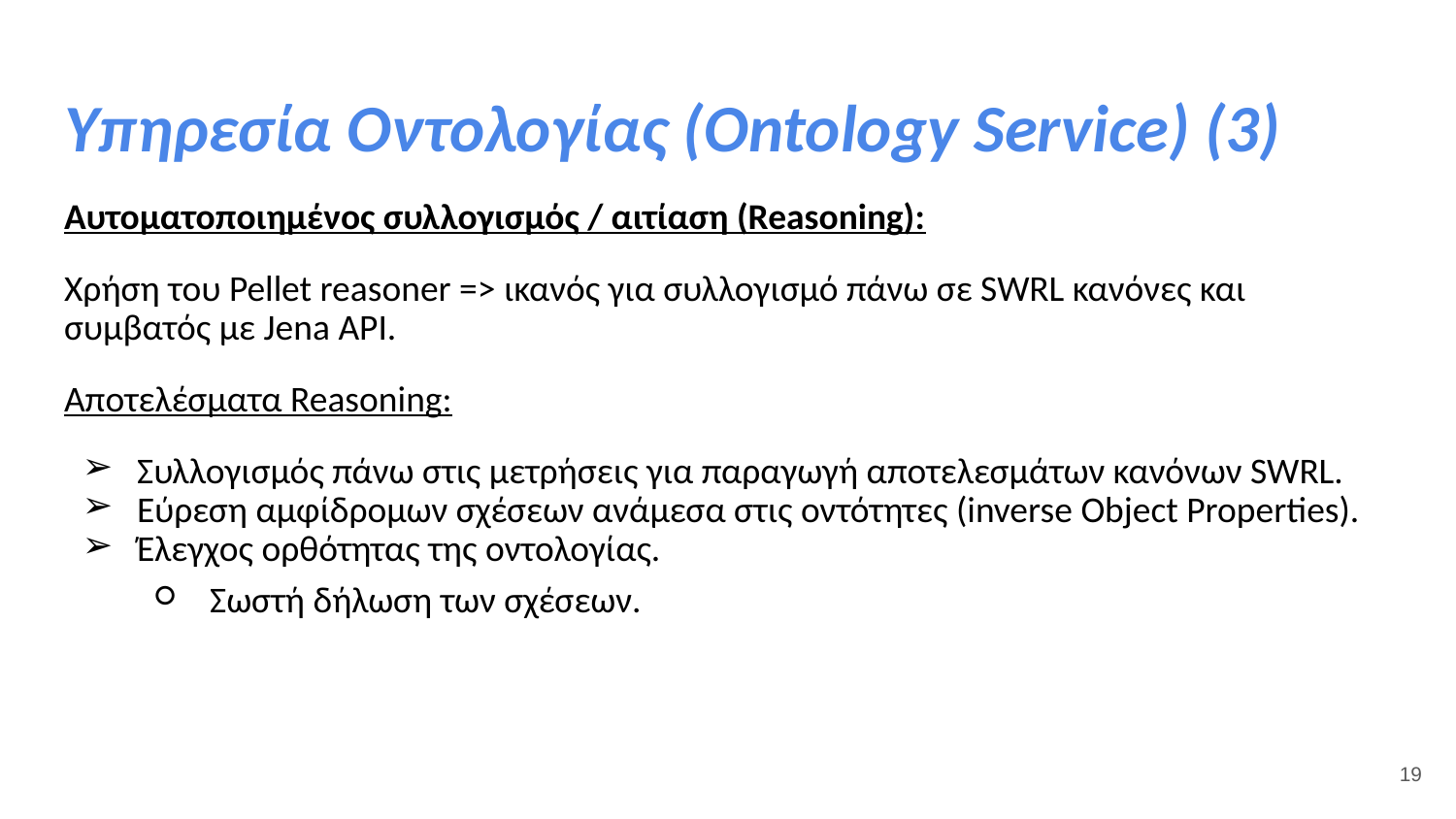

# Υπηρεσία Οντολογίας (Ontology Service) (3)
Αυτοματοποιημένος συλλογισμός / αιτίαση (Reasoning):
Χρήση του Pellet reasoner => ικανός για συλλογισμό πάνω σε SWRL κανόνες και συμβατός με Jena API.
Αποτελέσματα Reasoning:
Συλλογισμός πάνω στις μετρήσεις για παραγωγή αποτελεσμάτων κανόνων SWRL.
Εύρεση αμφίδρομων σχέσεων ανάμεσα στις οντότητες (inverse Object Properties).
Έλεγχος ορθότητας της οντολογίας.
Σωστή δήλωση των σχέσεων.
19